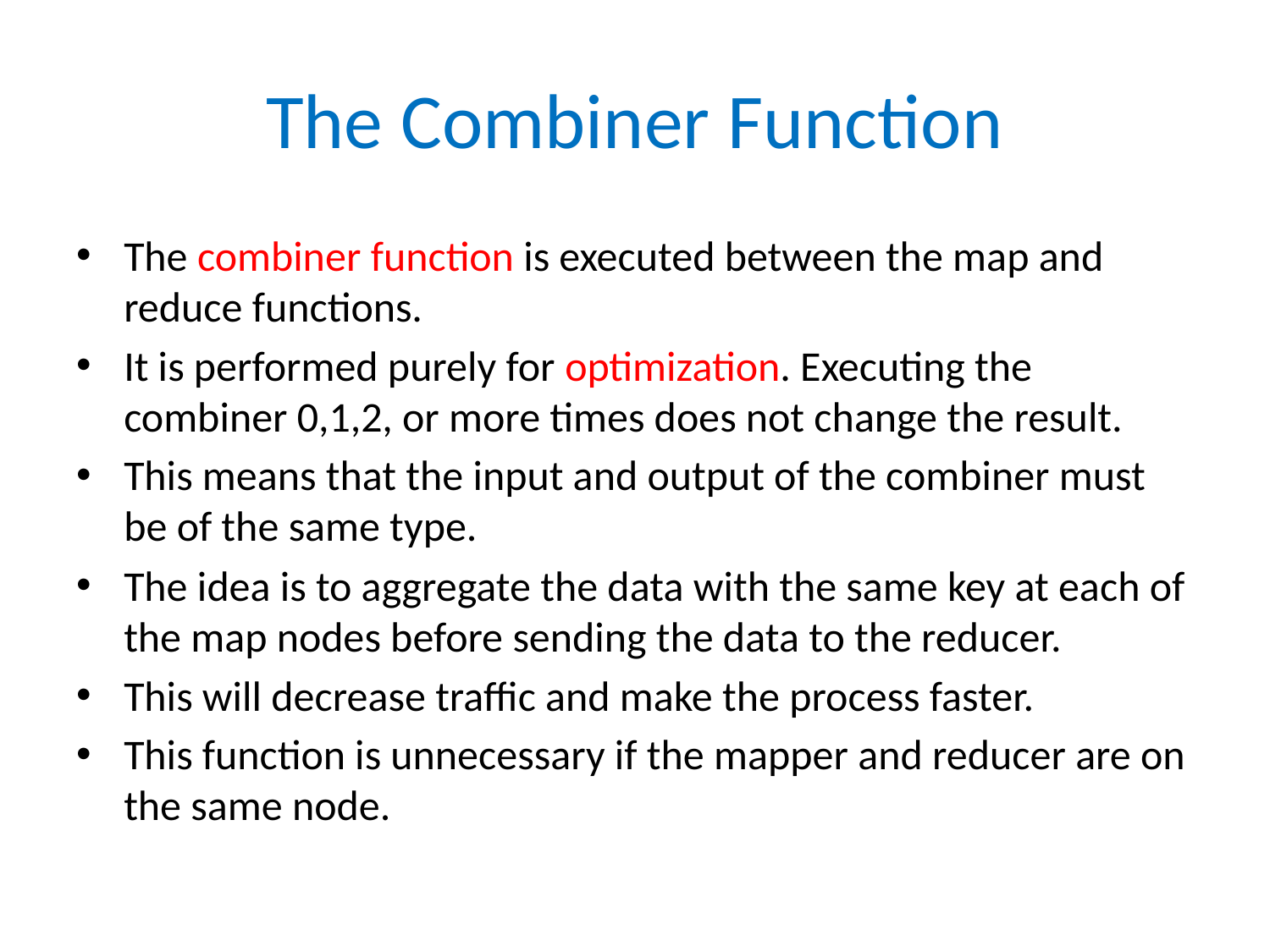

# The Combiner Function
The combiner function is executed between the map and reduce functions.
It is performed purely for optimization. Executing the combiner 0,1,2, or more times does not change the result.
This means that the input and output of the combiner must be of the same type.
The idea is to aggregate the data with the same key at each of the map nodes before sending the data to the reducer.
This will decrease traffic and make the process faster.
This function is unnecessary if the mapper and reducer are on the same node.